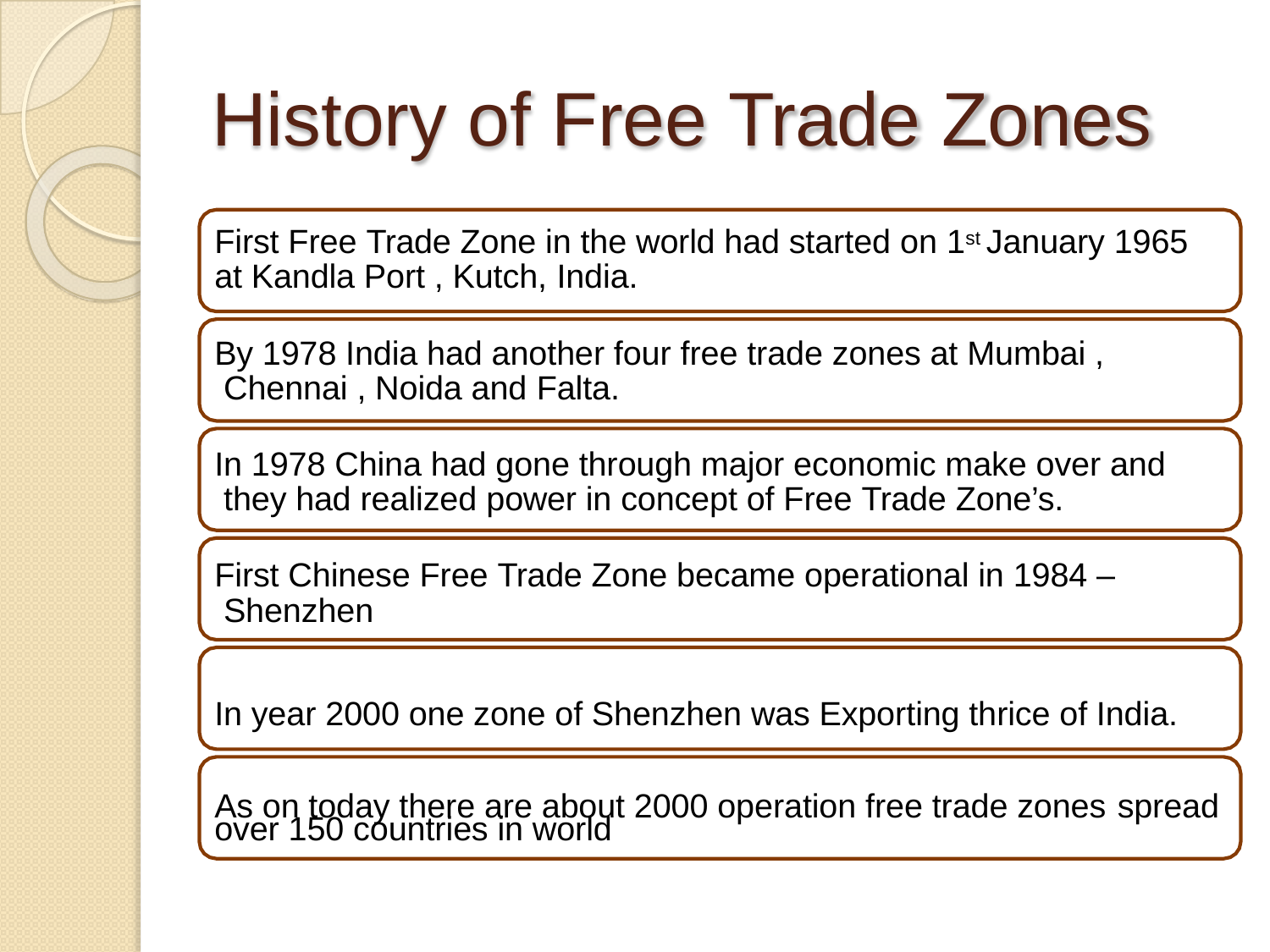

# History of Free Trade Zones

First Free Trade Zone in the world had started on 1st January 1965  at Kandla Port , Kutch, India.

By 1978 India had another four free trade zones at Mumbai ,  Chennai , Noida and Falta.

In 1978 China had gone through major economic make over and  they had realized power in concept of Free Trade Zone’s.

First Chinese Free Trade Zone became operational in 1984 –  Shenzhen
In year 2000 one zone of Shenzhen was Exporting thrice of India.  As on today there are about 2000 operation free trade zones spread
over 150 countries in world